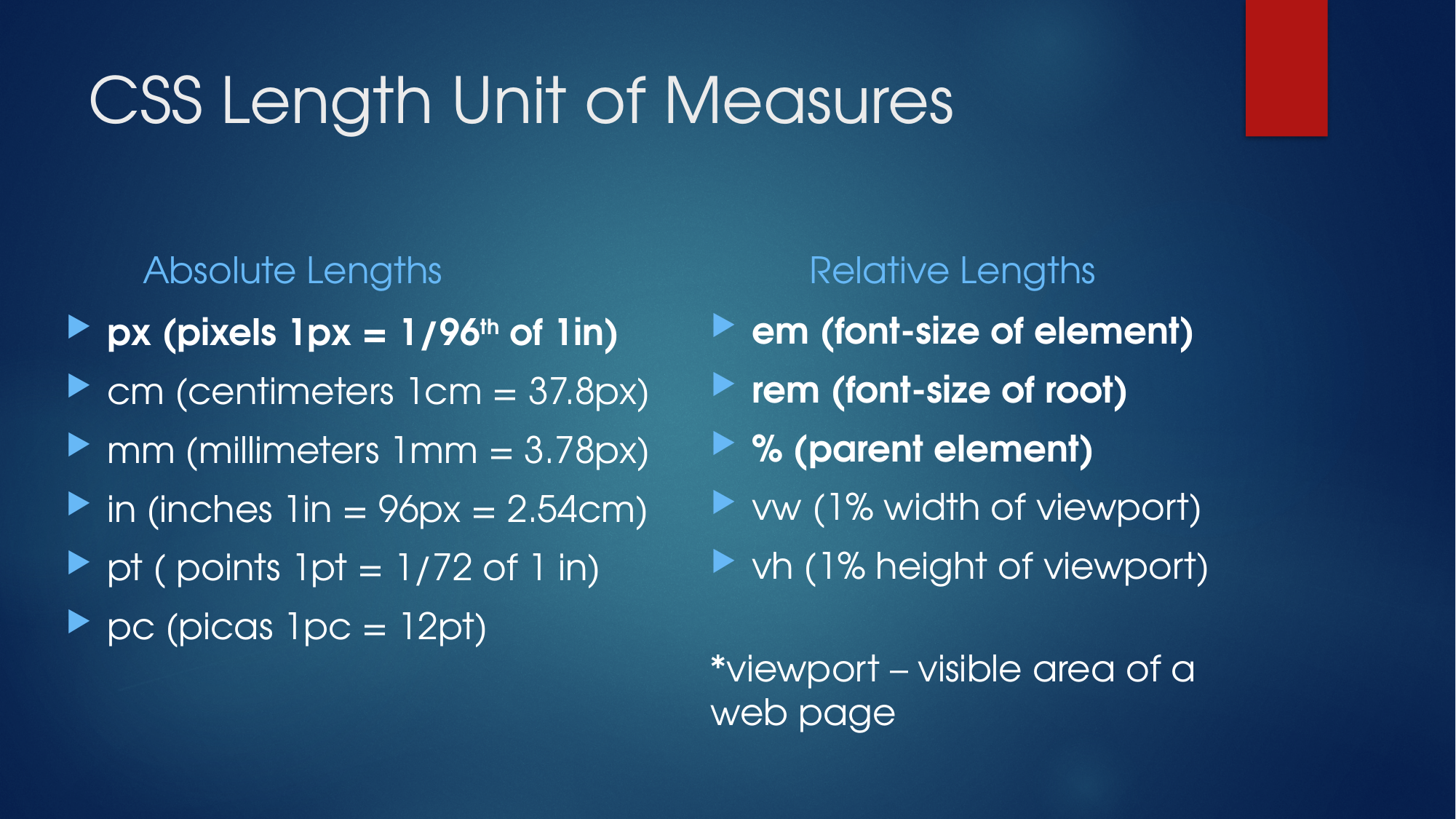

# CSS Length Unit of Measures
Absolute Lengths
Relative Lengths
em (font-size of element)
rem (font-size of root)
% (parent element)
vw (1% width of viewport)
vh (1% height of viewport)
*viewport – visible area of a web page
px (pixels 1px = 1/96th of 1in)
cm (centimeters 1cm = 37.8px)
mm (millimeters 1mm = 3.78px)
in (inches 1in = 96px = 2.54cm)
pt ( points 1pt = 1/72 of 1 in)
pc (picas 1pc = 12pt)